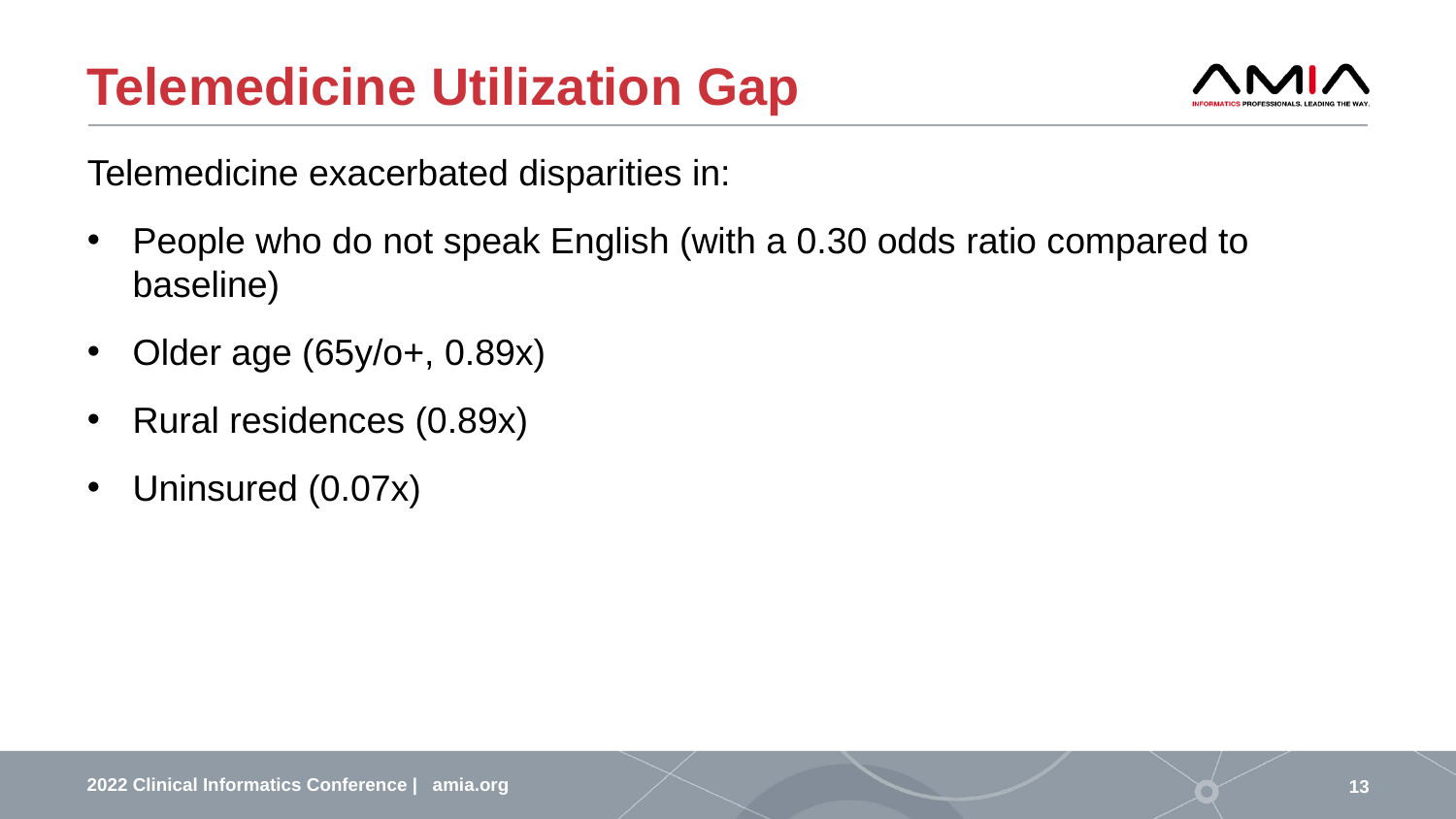

# Telemedicine Utilization Gap
Telemedicine exacerbated disparities in:
People who do not speak English (with a 0.30 odds ratio compared to baseline)
Older age (65y/o+, 0.89x)
Rural residences (0.89x)
Uninsured (0.07x)

2022 Clinical Informatics Conference |   amia.org
13